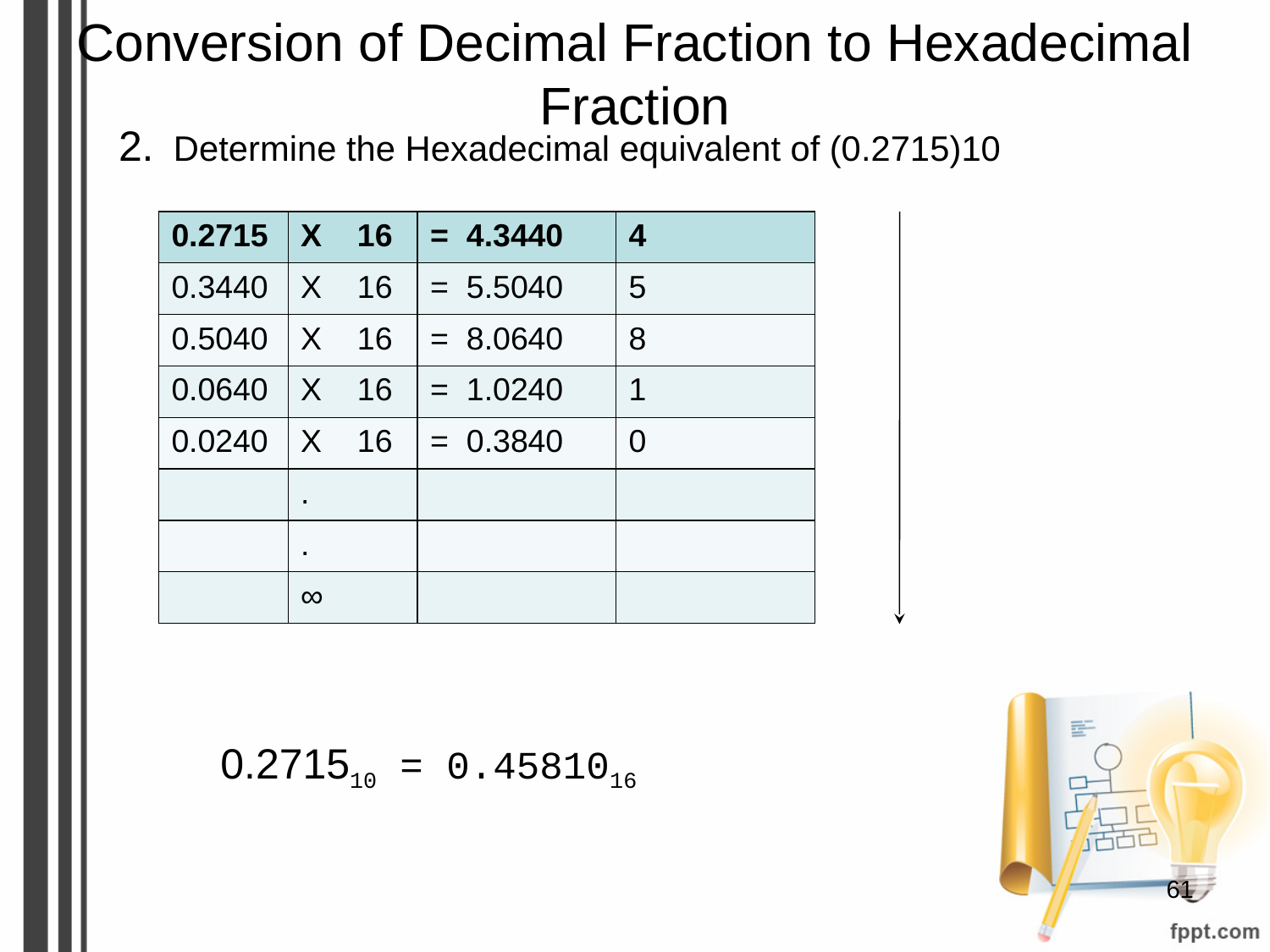

# Conversion of Decimal Fraction to Hexadecimal Fraction
2. Determine the Hexadecimal equivalent of (0.2715)10
| 0.2715 | X 16 | = 4.3440 | 4 |
| --- | --- | --- | --- |
| 0.3440 | X 16 | = 5.5040 | 5 |
| 0.5040 | X 16 | = 8.0640 | 8 |
| 0.0640 | X 16 | = 1.0240 | 1 |
| 0.0240 | X 16 | = 0.3840 | 0 |
|  | . |  |  |
|  | . |  |  |
|  | ∞ |  |  |
0.271510 = 0.4581016
61